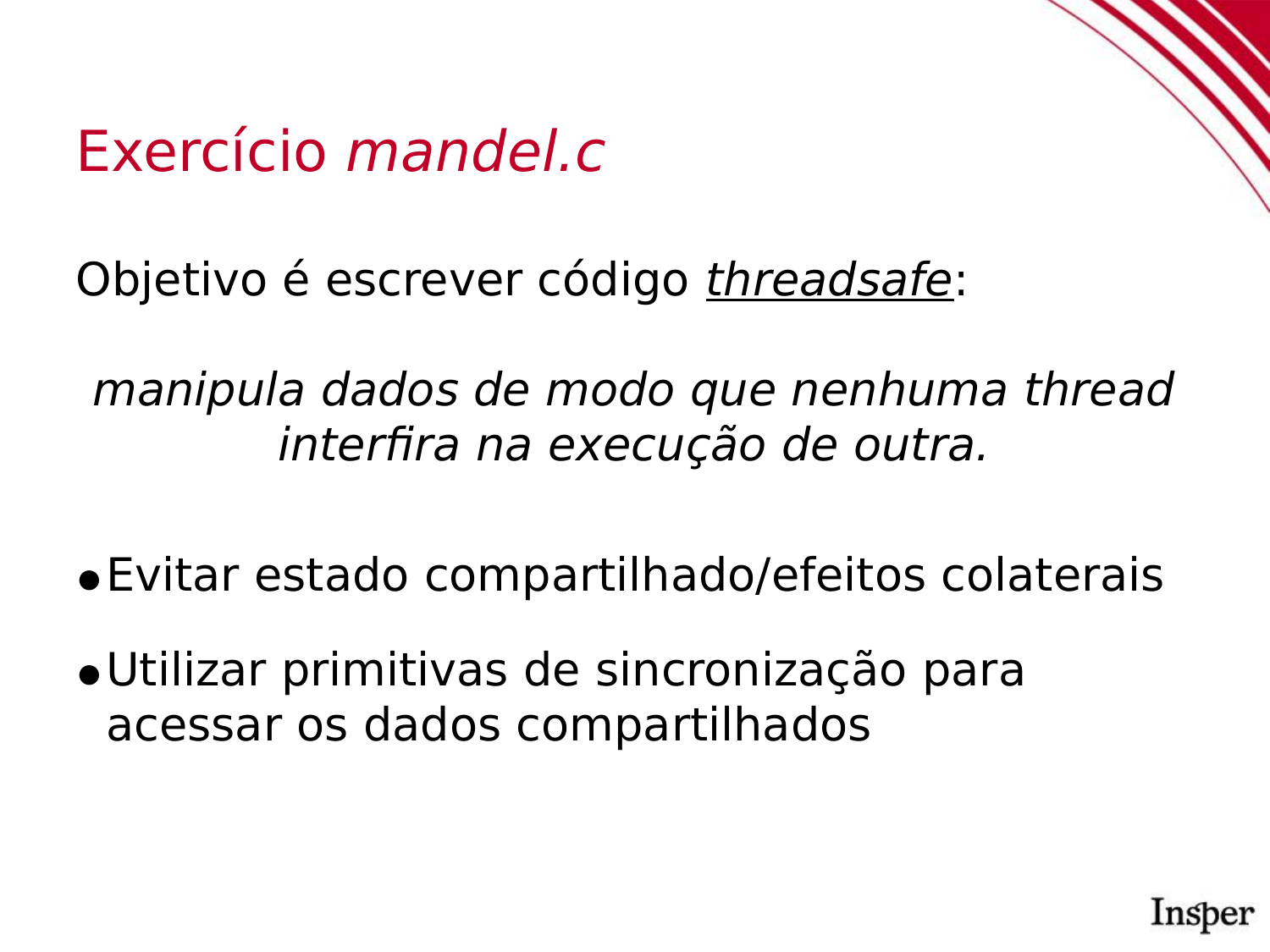

Exercício mandel.c

Objetivo é escrever código threadsafe:

manipula dados de modo que nenhuma thread interfira na execução de outra.

Evitar estado compartilhado/efeitos colaterais
Utilizar primitivas de sincronização para acessar os dados compartilhados